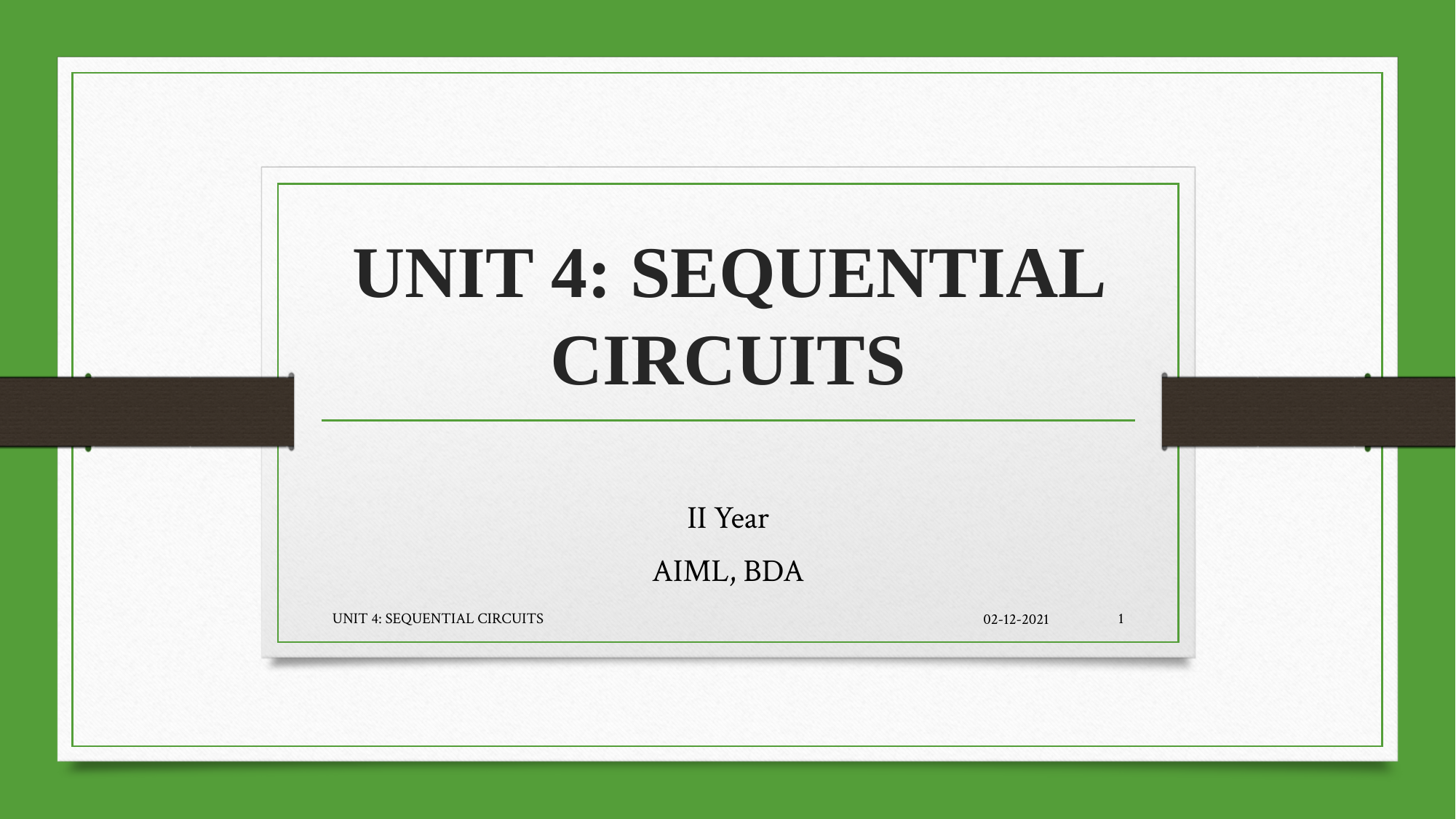

# UNIT 4: SEQUENTIAL CIRCUITS

II Year
AIML, BDA
UNIT 4: SEQUENTIAL CIRCUITS
02-12-2021
1